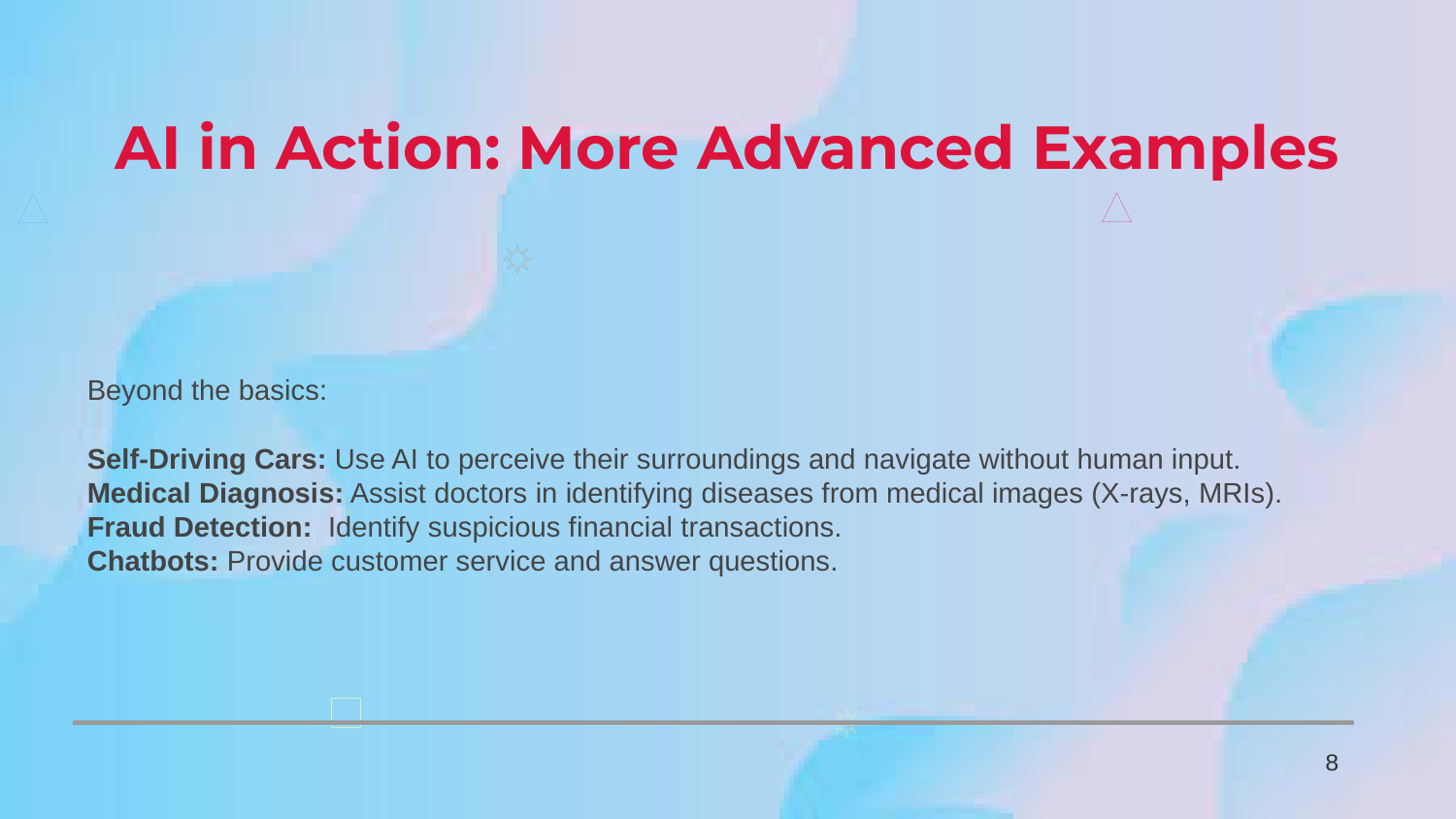

AI in Action: More Advanced Examples

Beyond the basics:

Self-Driving Cars: Use AI to perceive their surroundings and navigate without human input.
Medical Diagnosis: Assist doctors in identifying diseases from medical images (X-rays, MRIs).
Fraud Detection:  Identify suspicious financial transactions.
Chatbots: Provide customer service and answer questions.

8